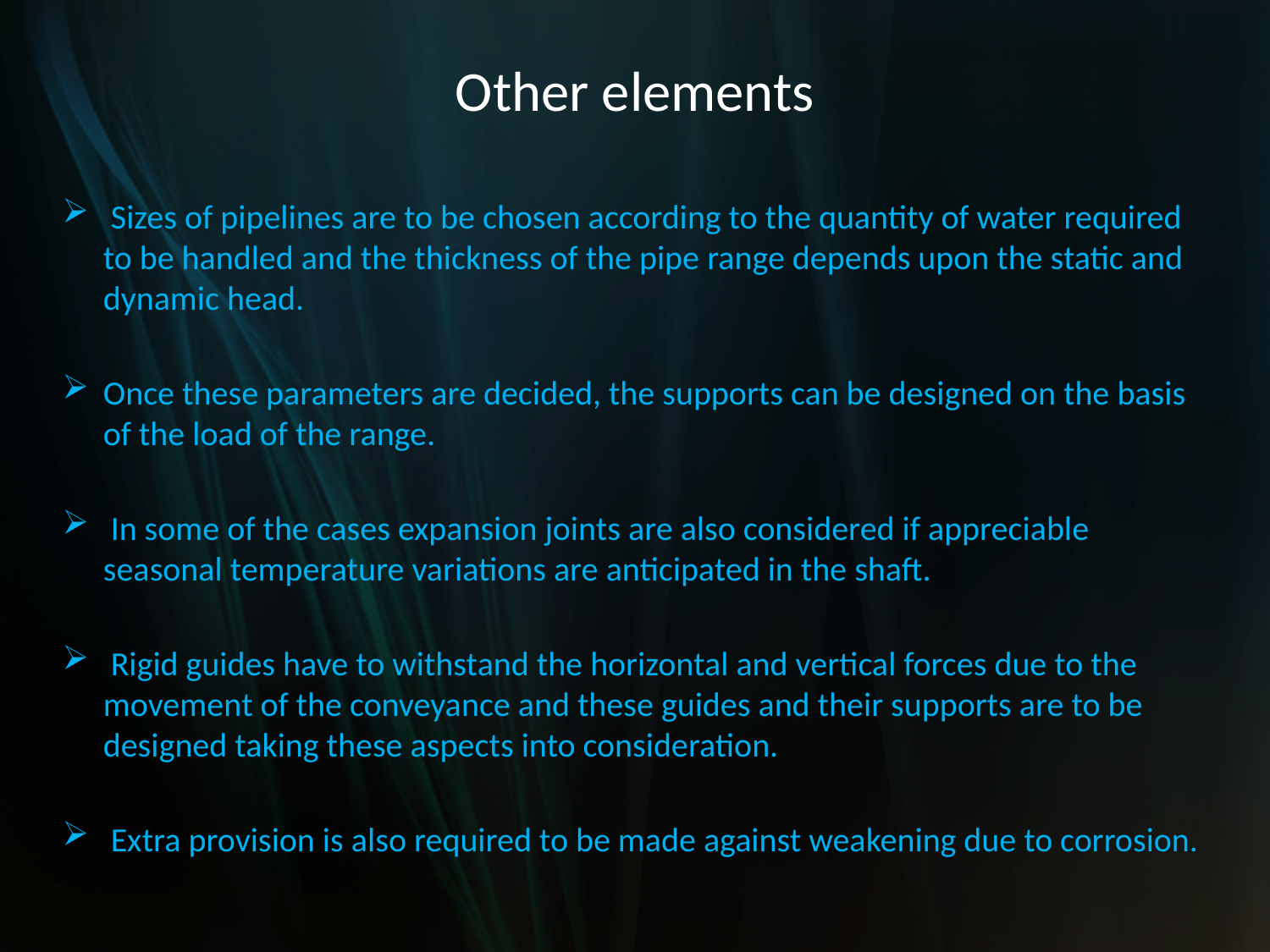

# Other elements
 Sizes of pipelines are to be chosen according to the quantity of water required to be handled and the thickness of the pipe range depends upon the static and dynamic head.

Once these parameters are decided, the supports can be designed on the basis of the load of the range.

 In some of the cases expansion joints are also considered if appreciable seasonal temperature variations are anticipated in the shaft.

 Rigid guides have to withstand the horizontal and vertical forces due to the movement of the conveyance and these guides and their supports are to be designed taking these aspects into consideration.

 Extra provision is also required to be made against weakening due to corrosion.